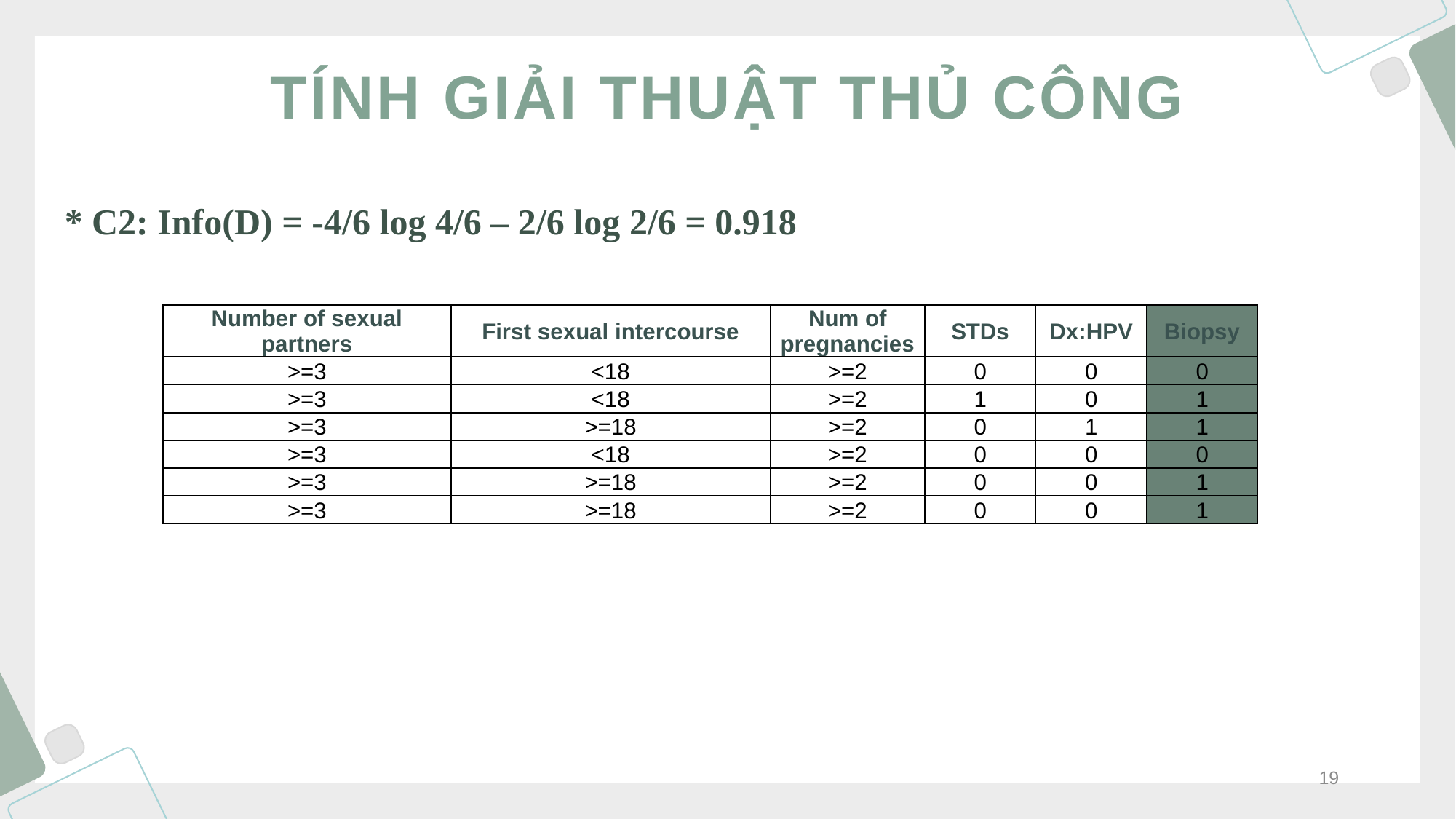

# TÍNH GIẢI THUẬT THỦ CÔNG
* C2: Info(D) = -4/6 log 4/6 – 2/6 log 2/6 = 0.918
| Number of sexual partners | First sexual intercourse | Num of pregnancies | STDs | Dx:HPV | Biopsy |
| --- | --- | --- | --- | --- | --- |
| >=3 | <18 | >=2 | 0 | 0 | 0 |
| >=3 | <18 | >=2 | 1 | 0 | 1 |
| >=3 | >=18 | >=2 | 0 | 1 | 1 |
| >=3 | <18 | >=2 | 0 | 0 | 0 |
| >=3 | >=18 | >=2 | 0 | 0 | 1 |
| >=3 | >=18 | >=2 | 0 | 0 | 1 |
19